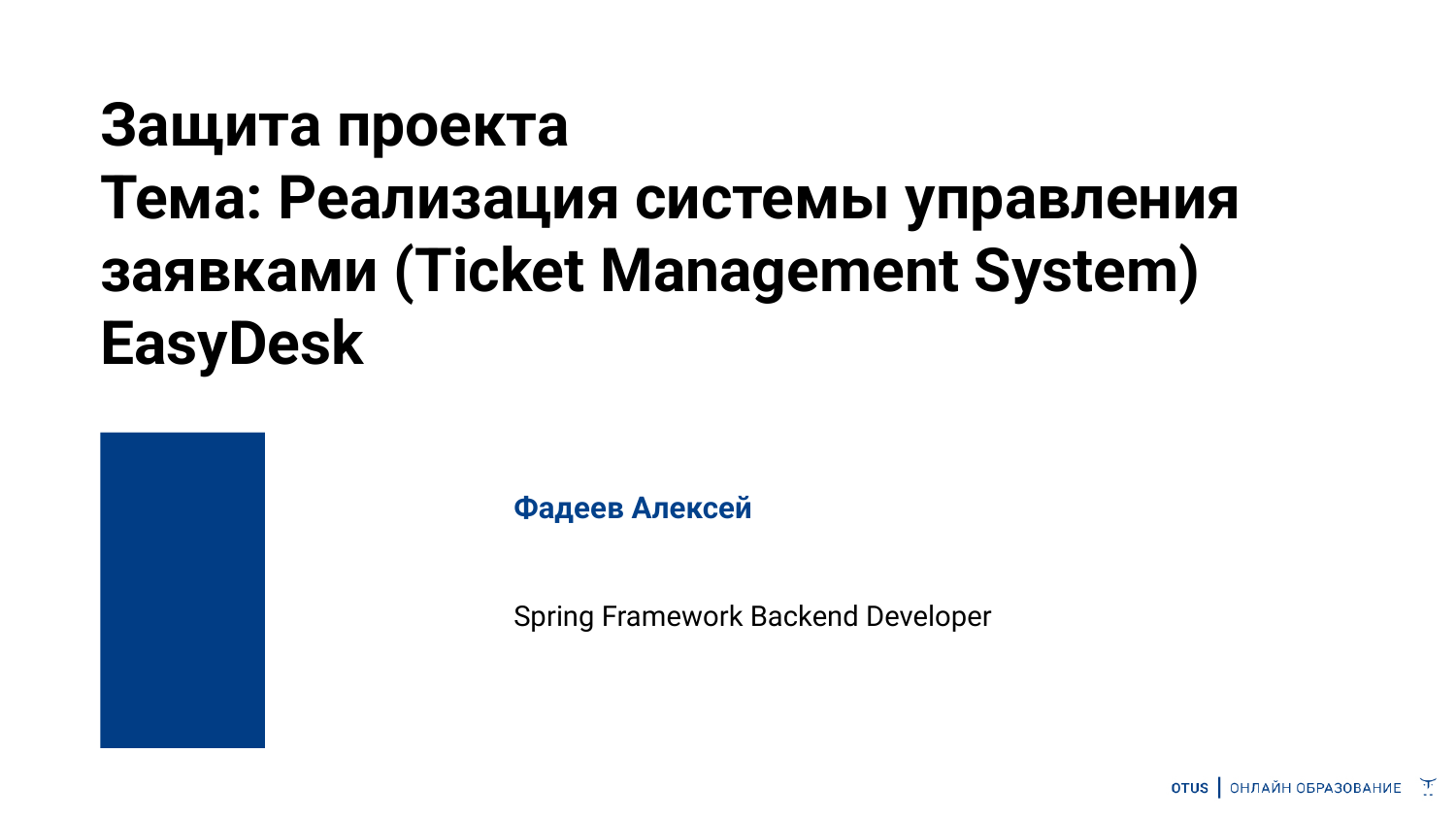

# Защита проекта
Тема: Реализация системы управления заявками (Ticket Management System)
EasyDesk

Фадеев Алексей
Spring Framework Backend Developer